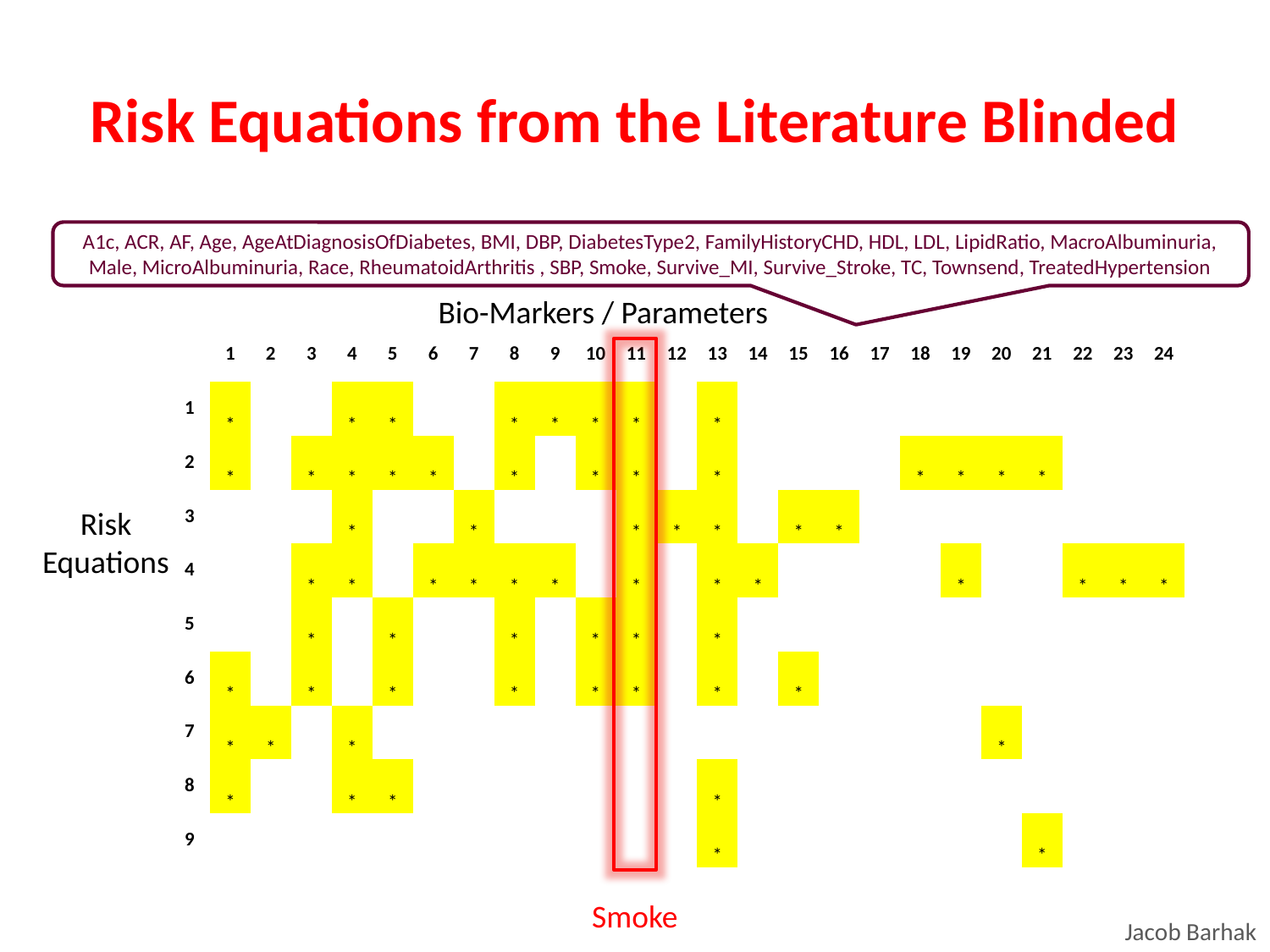

# Risk Equations from the Literature Blinded
A1c, ACR, AF, Age, AgeAtDiagnosisOfDiabetes, BMI, DBP, DiabetesType2, FamilyHistoryCHD, HDL, LDL, LipidRatio, MacroAlbuminuria, Male, MicroAlbuminuria, Race, RheumatoidArthritis , SBP, Smoke, Survive_MI, Survive_Stroke, TC, Townsend, TreatedHypertension
Bio-Markers / Parameters
|  | 1 | 2 | 3 | 4 | 5 | 6 | 7 | 8 | 9 | 10 | 11 | 12 | 13 | 14 | 15 | 16 | 17 | 18 | 19 | 20 | 21 | 22 | 23 | 24 |
| --- | --- | --- | --- | --- | --- | --- | --- | --- | --- | --- | --- | --- | --- | --- | --- | --- | --- | --- | --- | --- | --- | --- | --- | --- |
| 1 | \* |  |  | \* | \* |  |  | \* | \* | \* | \* |  | \* |  |  |  |  |  |  |  |  |  |  |  |
| 2 | \* |  | \* | \* | \* | \* |  | \* |  | \* | \* |  | \* |  |  |  |  | \* | \* | \* | \* |  |  |  |
| 3 |  |  |  | \* |  |  | \* |  |  |  | \* | \* | \* |  | \* | \* |  |  |  |  |  |  |  |  |
| 4 |  |  | \* | \* |  | \* | \* | \* | \* |  | \* |  | \* | \* |  |  |  |  | \* |  |  | \* | \* | \* |
| 5 |  |  | \* |  | \* |  |  | \* |  | \* | \* |  | \* |  |  |  |  |  |  |  |  |  |  |  |
| 6 | \* |  | \* |  | \* |  |  | \* |  | \* | \* |  | \* |  | \* |  |  |  |  |  |  |  |  |  |
| 7 | \* | \* |  | \* |  |  |  |  |  |  |  |  |  |  |  |  |  |  |  | \* |  |  |  |  |
| 8 | \* |  |  | \* | \* |  |  |  |  |  |  |  | \* |  |  |  |  |  |  |  |  |  |  |  |
| 9 |  |  |  |  |  |  |  |  |  |  |  |  | \* |  |  |  |  |  |  |  | \* |  |  |  |

Smoke
Risk Equations